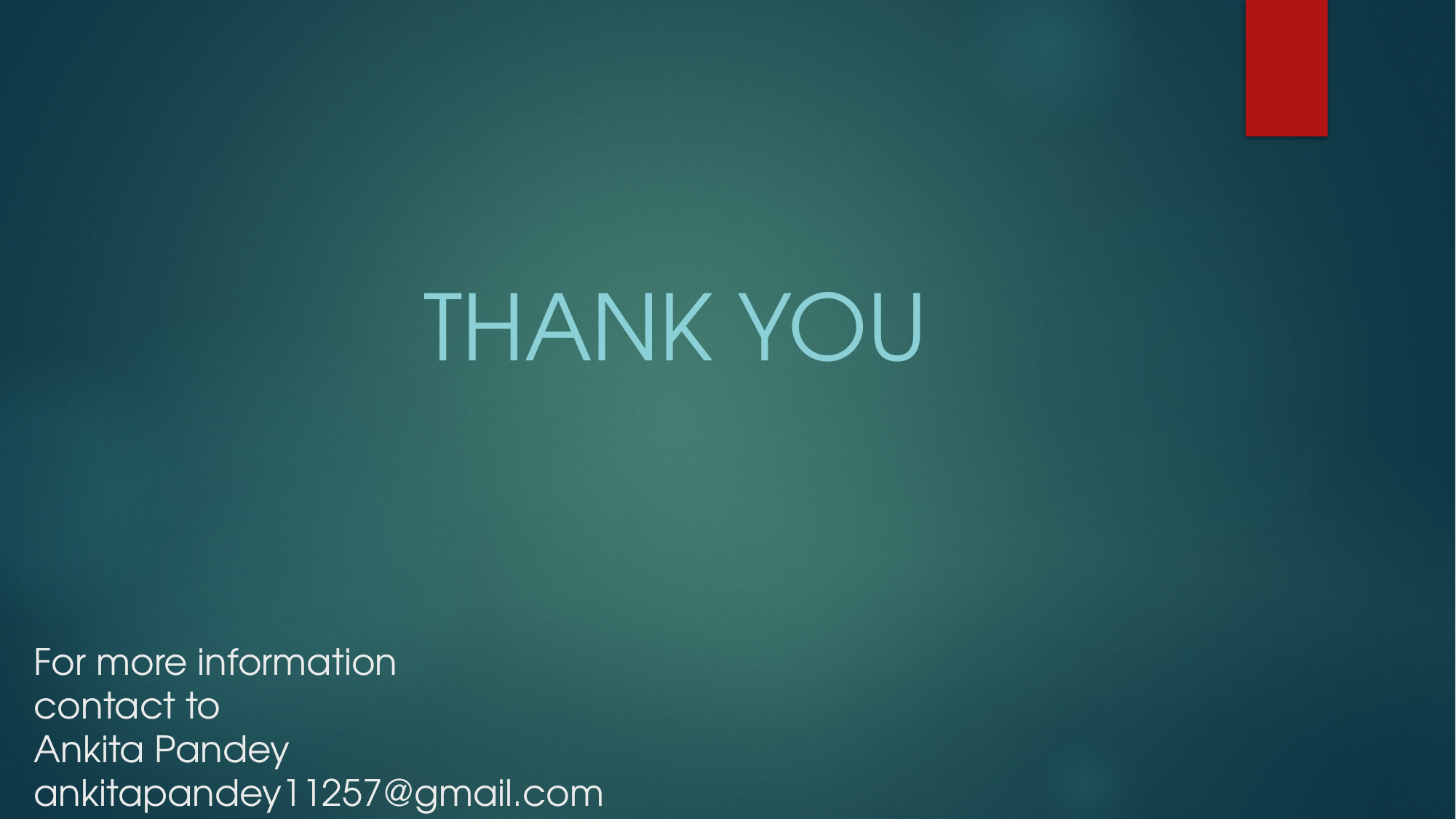

# For more information contact to Ankita Pandey ankitapandey11257@gmail.com
Thank you